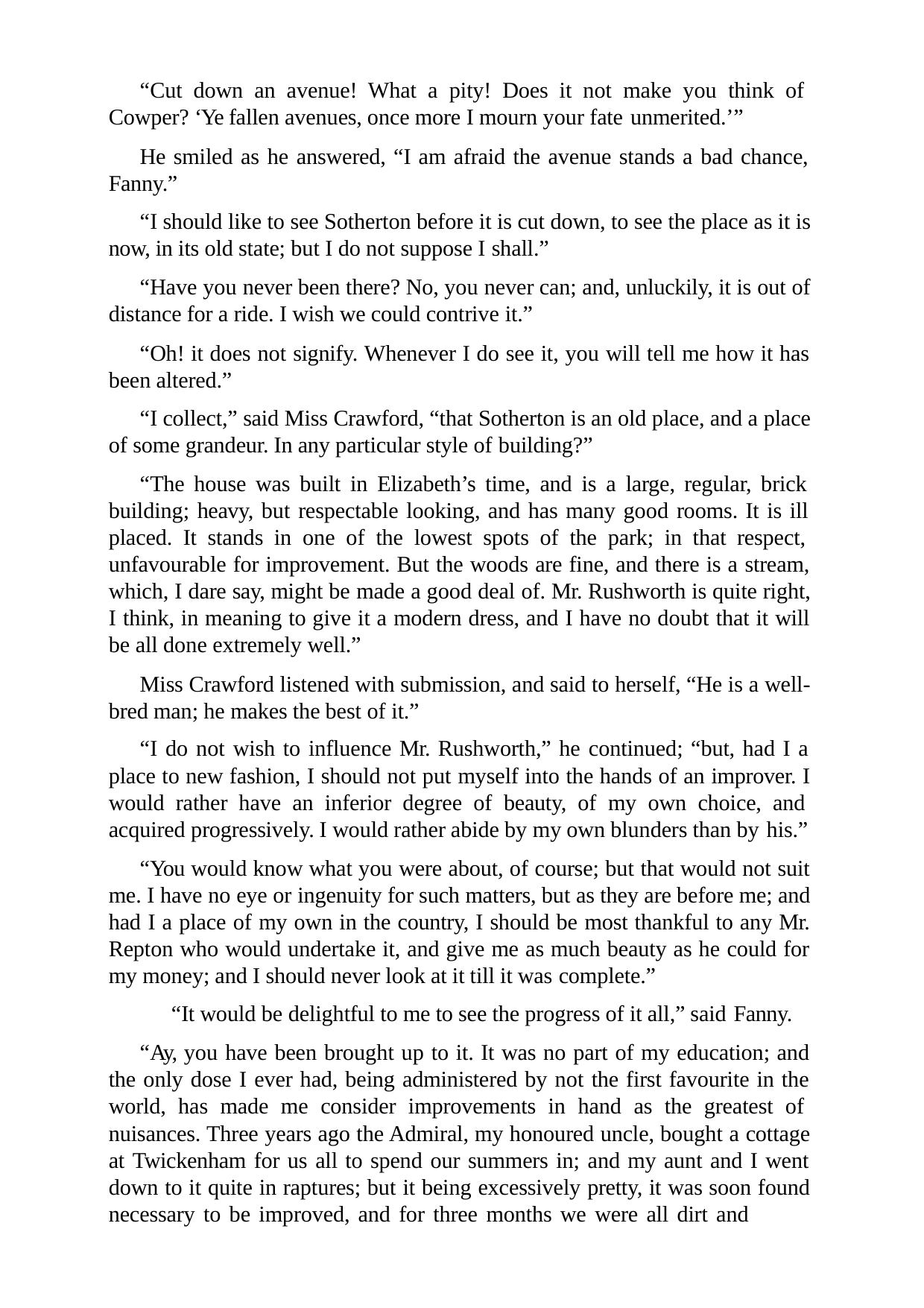

“Cut down an avenue! What a pity! Does it not make you think of  Cowper? ‘Ye fallen avenues, once more I mourn your fate unmerited.’”
He smiled as he answered, “I am afraid the avenue stands a bad chance,  Fanny.”
“I should like to see Sotherton before it is cut down, to see the place as it is  now, in its old state; but I do not suppose I shall.”
“Have you never been there? No, you never can; and, unluckily, it is out of  distance for a ride. I wish we could contrive it.”
“Oh! it does not signify. Whenever I do see it, you will tell me how it has  been altered.”
“I collect,” said Miss Crawford, “that Sotherton is an old place, and a place  of some grandeur. In any particular style of building?”
“The house was built in Elizabeth’s time, and is a large, regular, brick  building; heavy, but respectable looking, and has many good rooms. It is ill  placed. It stands in one of the lowest spots of the park; in that respect,  unfavourable for improvement. But the woods are fine, and there is a stream,  which, I dare say, might be made a good deal of. Mr. Rushworth is quite right,  I think, in meaning to give it a modern dress, and I have no doubt that it will  be all done extremely well.”
Miss Crawford listened with submission, and said to herself, “He is a well-  bred man; he makes the best of it.”
“I do not wish to influence Mr. Rushworth,” he continued; “but, had I a  place to new fashion, I should not put myself into the hands of an improver. I  would rather have an inferior degree of beauty, of my own choice, and  acquired progressively. I would rather abide by my own blunders than by his.”
“You would know what you were about, of course; but that would not suit  me. I have no eye or ingenuity for such matters, but as they are before me; and  had I a place of my own in the country, I should be most thankful to any Mr.  Repton who would undertake it, and give me as much beauty as he could for  my money; and I should never look at it till it was complete.”
“It would be delightful to me to see the progress of it all,” said Fanny.
“Ay, you have been brought up to it. It was no part of my education; and  the only dose I ever had, being administered by not the first favourite in the  world, has made me consider improvements in hand as the greatest of  nuisances. Three years ago the Admiral, my honoured uncle, bought a cottage  at Twickenham for us all to spend our summers in; and my aunt and I went  down to it quite in raptures; but it being excessively pretty, it was soon found  necessary to be improved, and for three months we were all dirt and